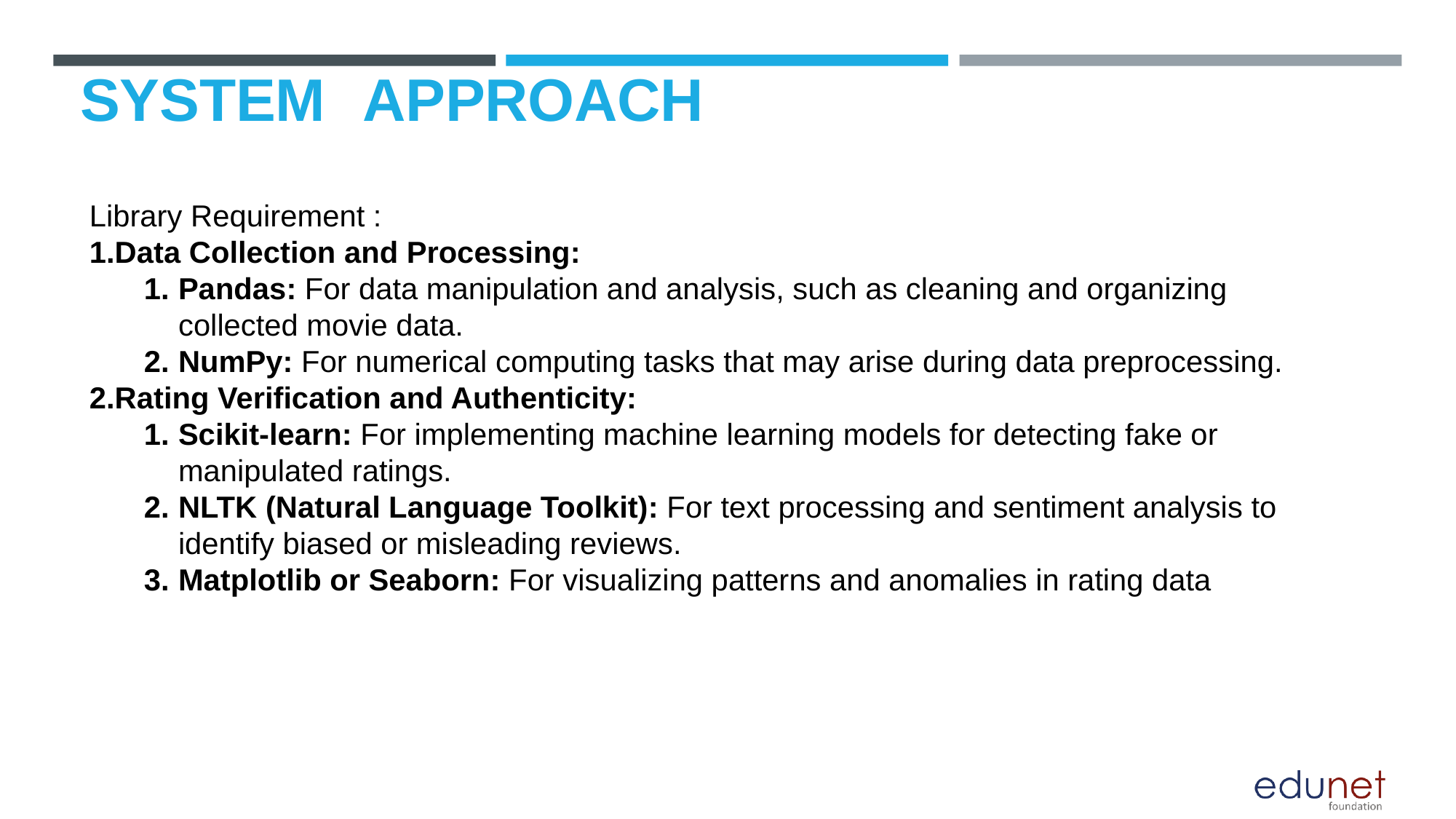

# SYSTEM	APPROACH
Library Requirement :
Data Collection and Processing:
Pandas: For data manipulation and analysis, such as cleaning and organizing collected movie data.
NumPy: For numerical computing tasks that may arise during data preprocessing.
Rating Verification and Authenticity:
Scikit-learn: For implementing machine learning models for detecting fake or manipulated ratings.
NLTK (Natural Language Toolkit): For text processing and sentiment analysis to identify biased or misleading reviews.
Matplotlib or Seaborn: For visualizing patterns and anomalies in rating data